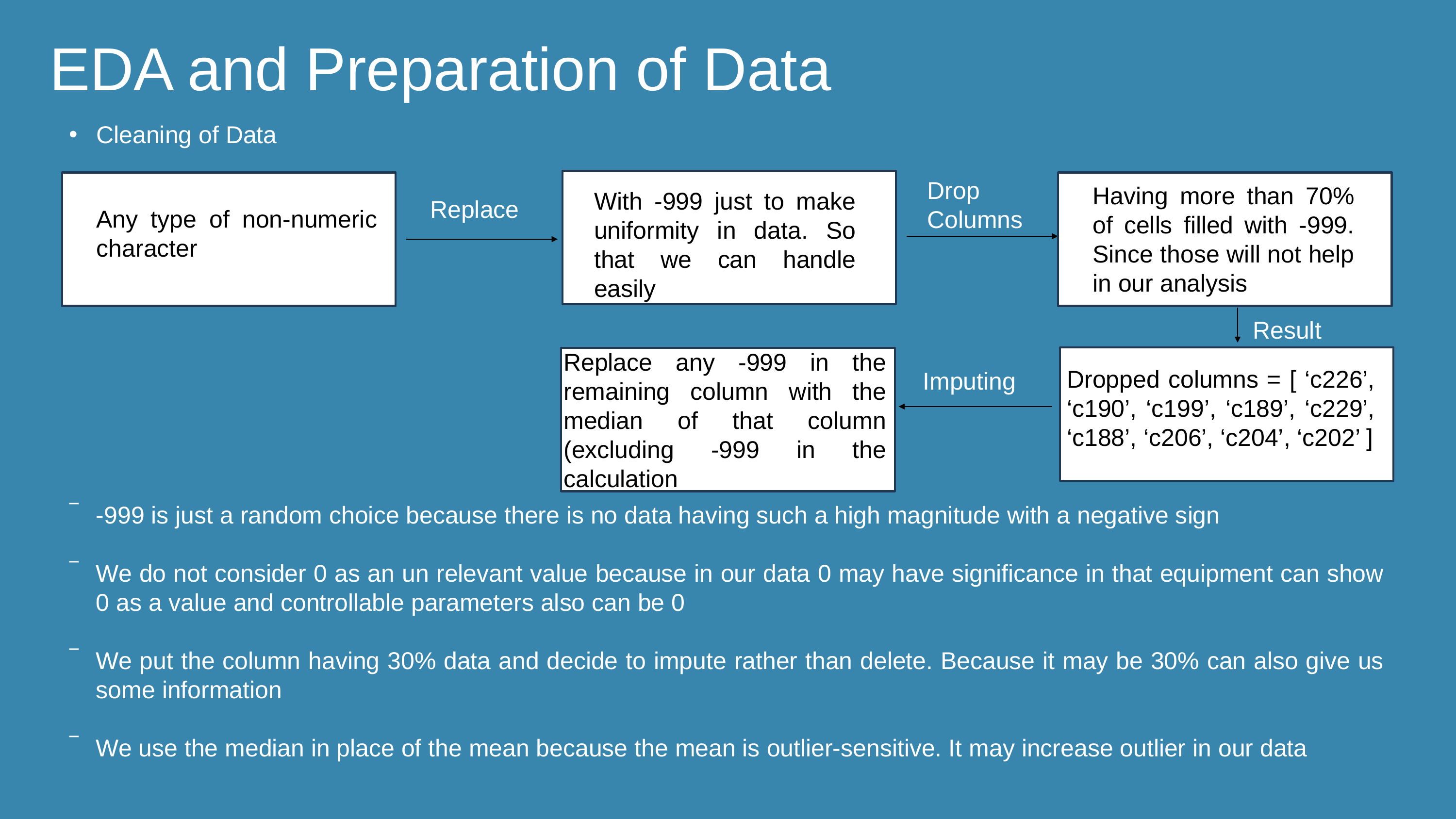

EDA and Preparation of Data
Cleaning of Data

Drop Columns

Having more than 70% of cells filled with -999. Since those will not help in our analysis
With -999 just to make uniformity in data. So that we can handle easily
Replace
Any type of non-numeric character
Result
Replace any -999 in the remaining column with the median of that column (excluding -999 in the calculation

Dropped columns = [ ‘c226’, ‘c190’, ‘c199’, ‘c189’, ‘c229’, ‘c188’, ‘c206’, ‘c204’, ‘c202’ ]
Imputing
-999 is just a random choice because there is no data having such a high magnitude with a negative sign

We do not consider 0 as an un relevant value because in our data 0 may have significance in that equipment can show 0 as a value and controllable parameters also can be 0

We put the column having 30% data and decide to impute rather than delete. Because it may be 30% can also give us some information

We use the median in place of the mean because the mean is outlier-sensitive. It may increase outlier in our data